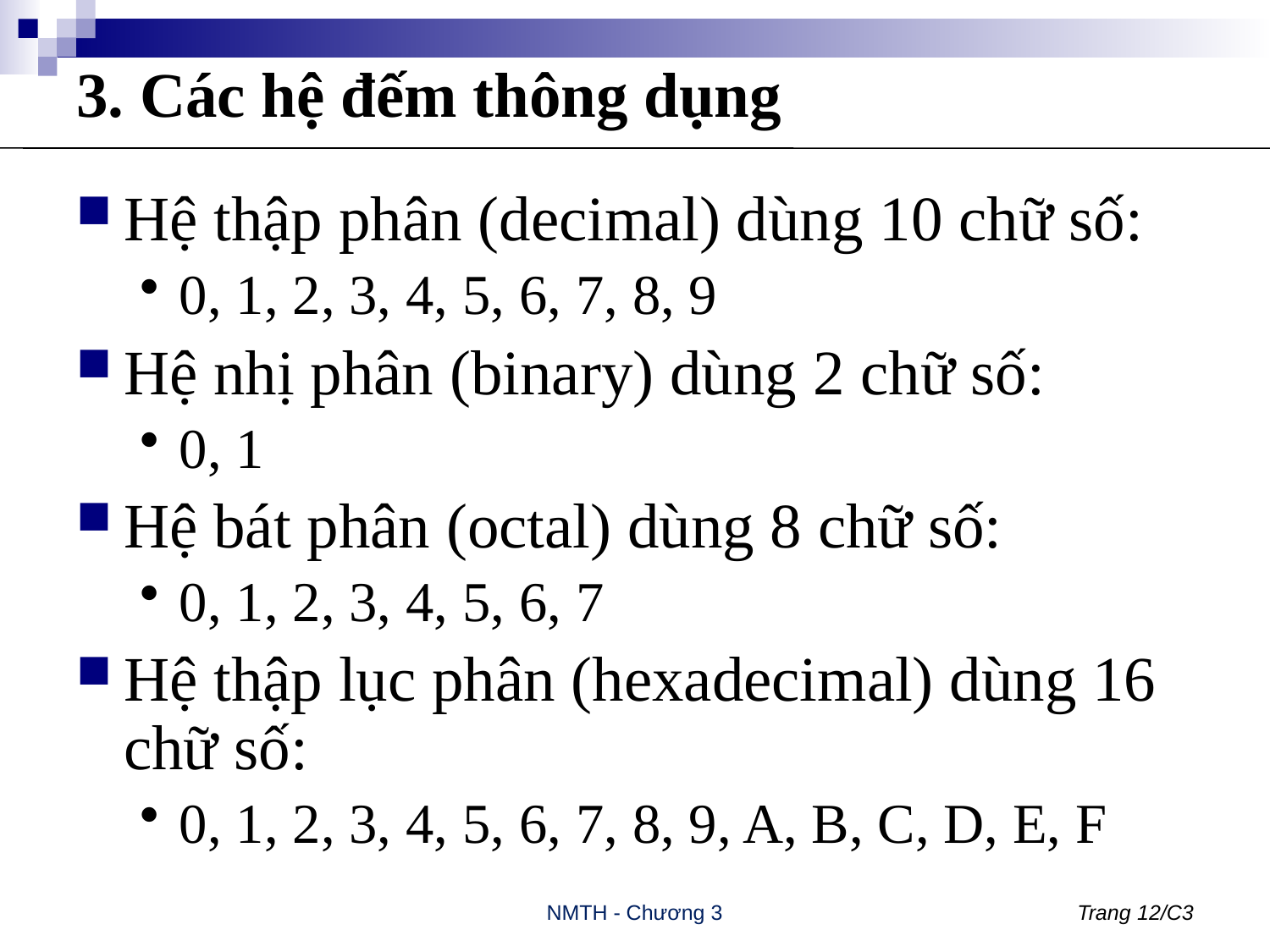

# 3. Các hệ đếm thông dụng

Hệ thập phân (decimal) dùng 10 chữ số:
0, 1, 2, 3, 4, 5, 6, 7, 8, 9
Hệ nhị phân (binary) dùng 2 chữ số:
0, 1
Hệ bát phân (octal) dùng 8 chữ số:
0, 1, 2, 3, 4, 5, 6, 7
Hệ thập lục phân (hexadecimal) dùng 16 chữ số:
0, 1, 2, 3, 4, 5, 6, 7, 8, 9, A, B, C, D, E, F
NMTH - Chương 3
Trang 12/C3